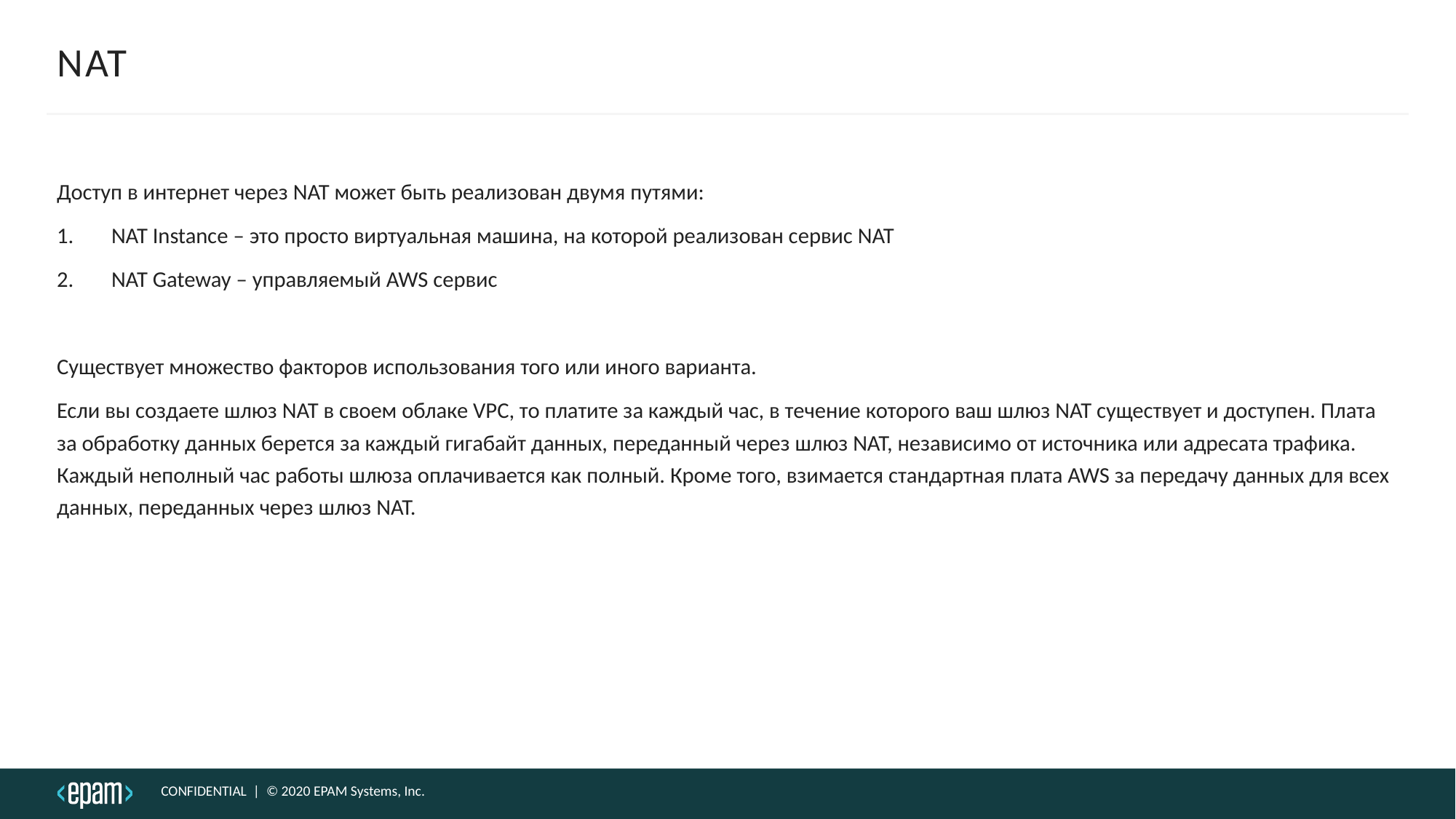

# NAT
Доступ в интернет через NAT может быть реализован двумя путями:
NAT Instance – это просто виртуальная машина, на которой реализован сервис NAT
NAT Gateway – управляемый AWS сервис

Существует множество факторов использования того или иного варианта.
Если вы создаете шлюз NAT в своем облаке VPC, то платите за каждый час, в течение которого ваш шлюз NAT существует и доступен. Плата за обработку данных берется за каждый гигабайт данных, переданный через шлюз NAT, независимо от источника или адресата трафика. Каждый неполный час работы шлюза оплачивается как полный. Кроме того, взимается стандартная плата AWS за передачу данных для всех данных, переданных через шлюз NAT.